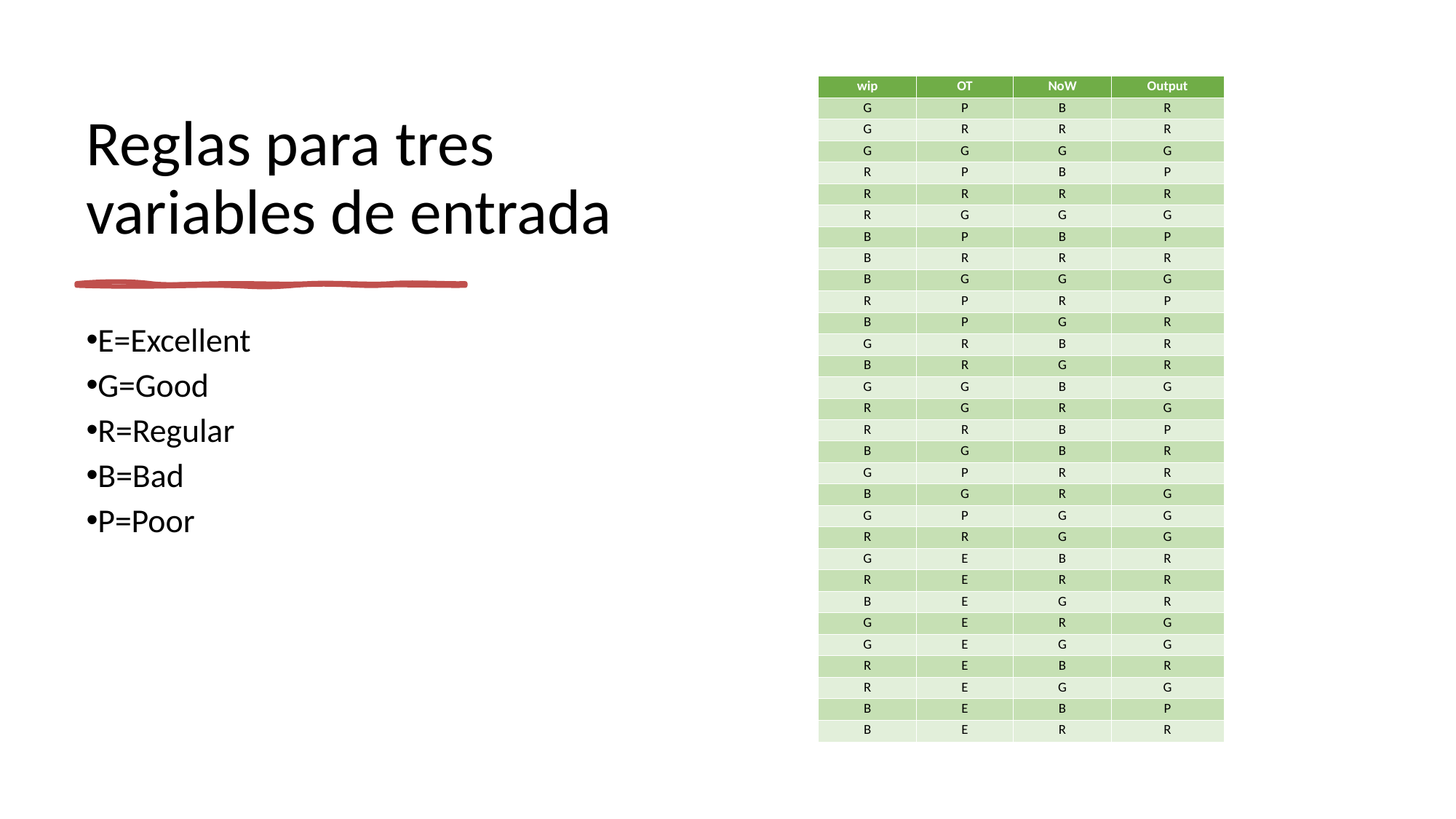

# Reglas para tres variables de entrada
| wip | OT | NoW | Output |
| --- | --- | --- | --- |
| G | P | B | R |
| G | R | R | R |
| G | G | G | G |
| R | P | B | P |
| R | R | R | R |
| R | G | G | G |
| B | P | B | P |
| B | R | R | R |
| B | G | G | G |
| R | P | R | P |
| B | P | G | R |
| G | R | B | R |
| B | R | G | R |
| G | G | B | G |
| R | G | R | G |
| R | R | B | P |
| B | G | B | R |
| G | P | R | R |
| B | G | R | G |
| G | P | G | G |
| R | R | G | G |
| G | E | B | R |
| R | E | R | R |
| B | E | G | R |
| G | E | R | G |
| G | E | G | G |
| R | E | B | R |
| R | E | G | G |
| B | E | B | P |
| B | E | R | R |

E=Excellent
G=Good
R=Regular
B=Bad
P=Poor